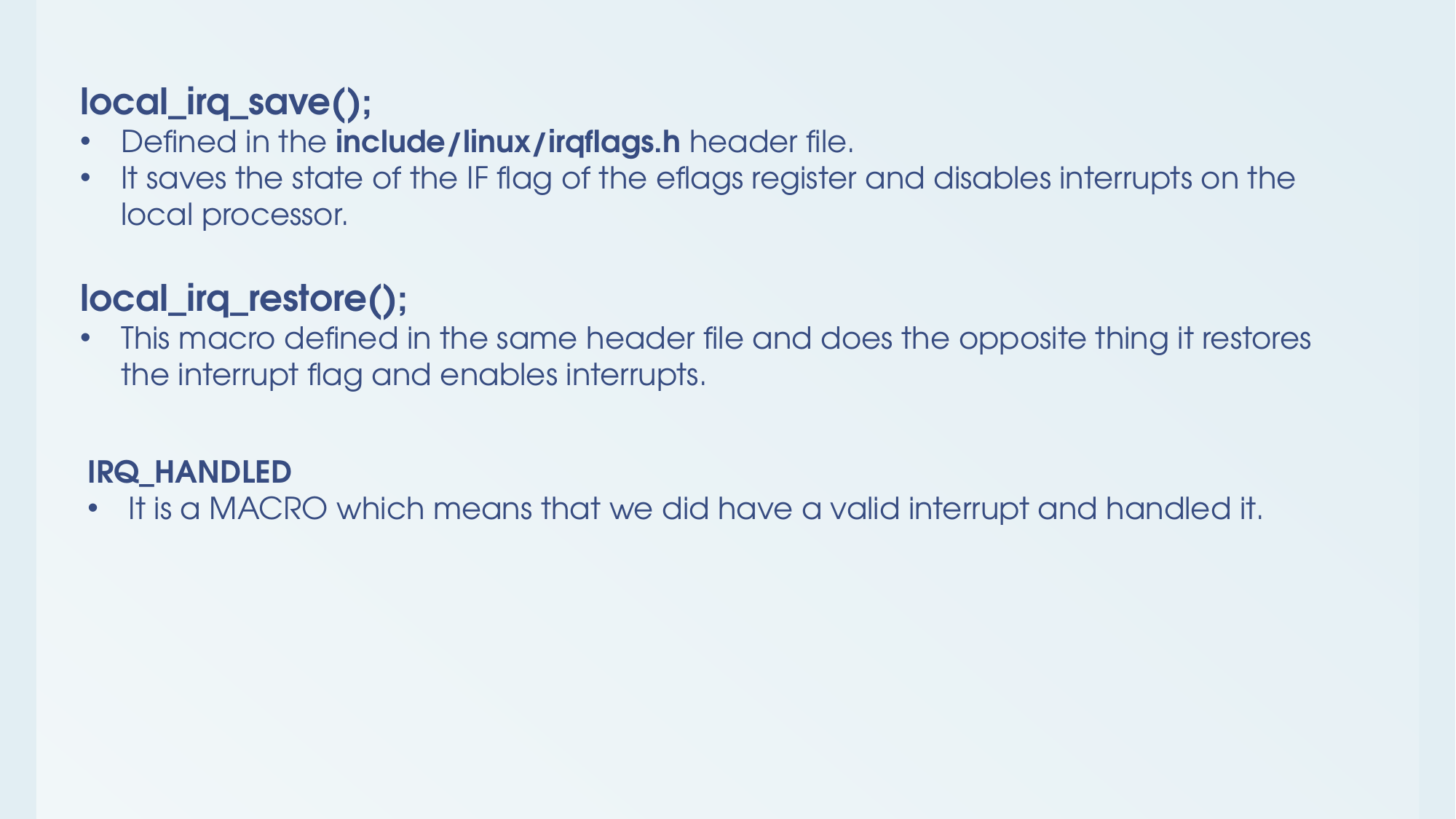

local_irq_save();
Defined in the include/linux/irqflags.h header file.
It saves the state of the IF flag of the eflags register and disables interrupts on the local processor.

local_irq_restore();
This macro defined in the same header file and does the opposite thing it restores the interrupt flag and enables interrupts.
IRQ_HANDLED
It is a MACRO which means that we did have a valid interrupt and handled it.